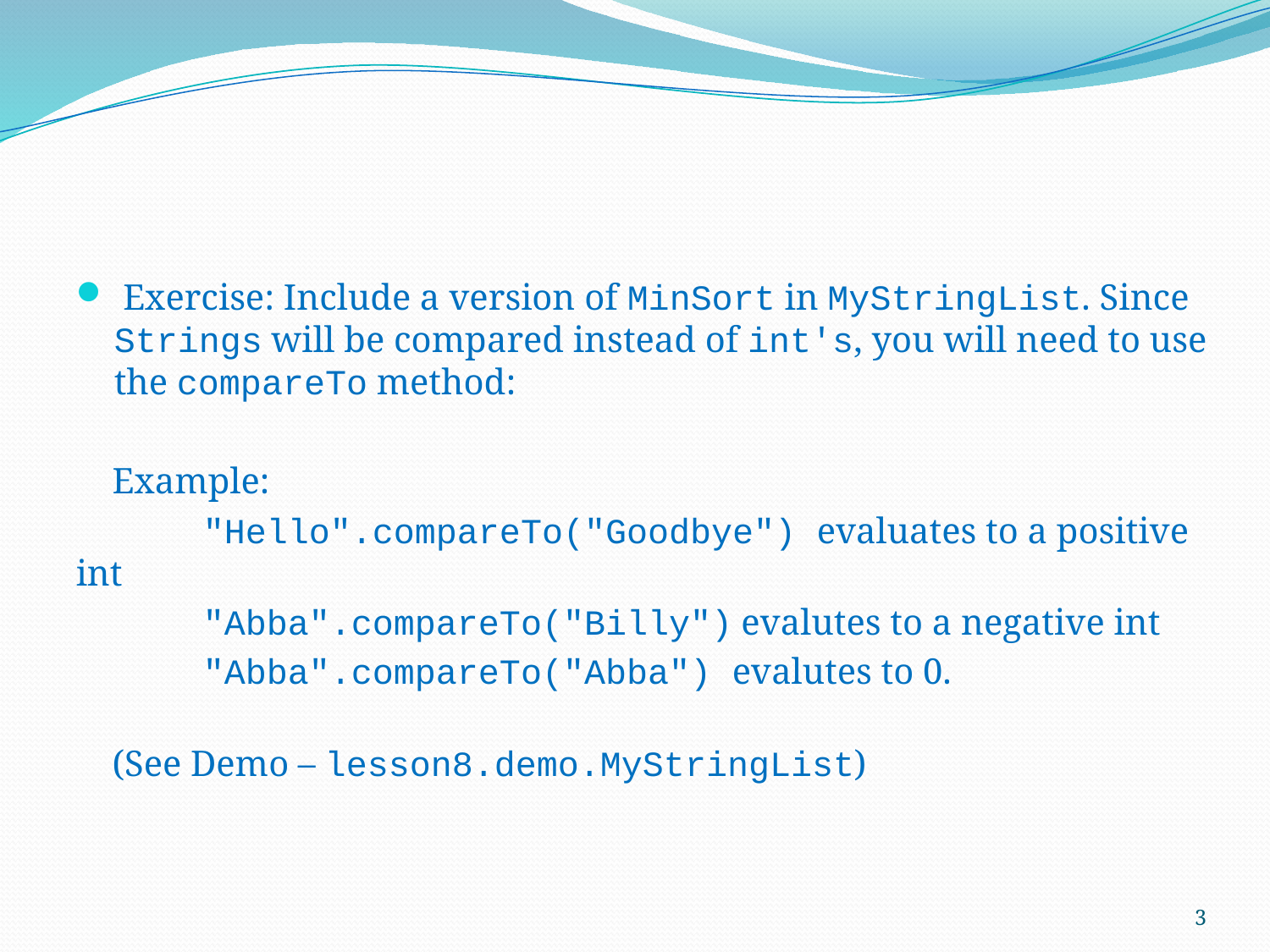

#
 Exercise: Include a version of MinSort in MyStringList. Since Strings will be compared instead of int's, you will need to use the compareTo method:

    Example:
	"Hello".compareTo("Goodbye") evaluates to a positive int
	"Abba".compareTo("Billy") evalutes to a negative int
	"Abba".compareTo("Abba") evalutes to 0.
    (See Demo – lesson8.demo.MyStringList)

3